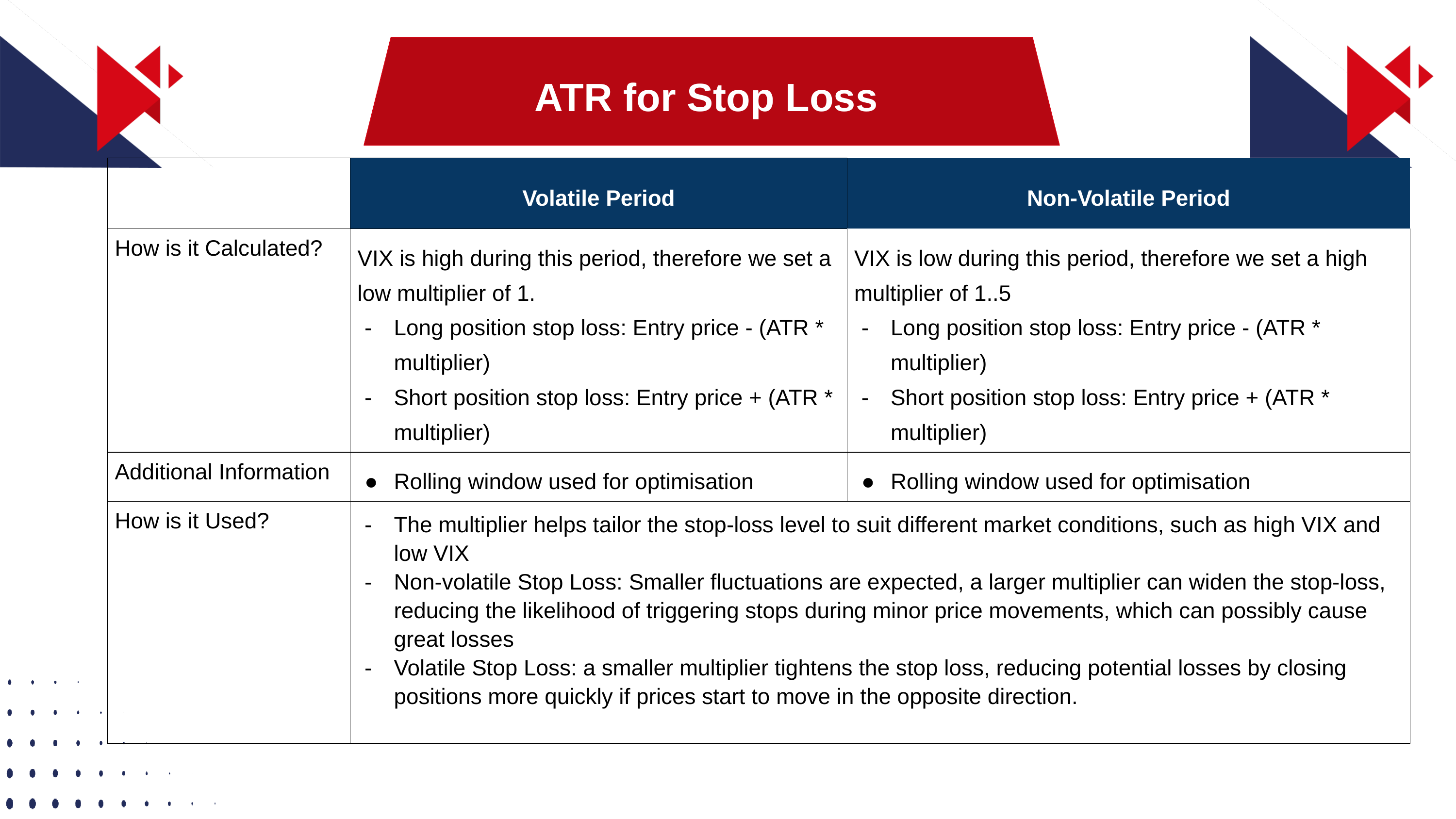

ATR for Stop Loss

|  | Volatile Period | Non-Volatile Period |
| --- | --- | --- |
| How is it Calculated? | VIX is high during this period, therefore we set a low multiplier of 1. Long position stop loss: Entry price - (ATR \* multiplier) Short position stop loss: Entry price + (ATR \* multiplier) | VIX is low during this period, therefore we set a high multiplier of 1..5 Long position stop loss: Entry price - (ATR \* multiplier) Short position stop loss: Entry price + (ATR \* multiplier) |
| Additional Information | Rolling window used for optimisation | Rolling window used for optimisation |
| How is it Used? | The multiplier helps tailor the stop-loss level to suit different market conditions, such as high VIX and low VIX Non-volatile Stop Loss: Smaller fluctuations are expected, a larger multiplier can widen the stop-loss, reducing the likelihood of triggering stops during minor price movements, which can possibly cause great losses Volatile Stop Loss: a smaller multiplier tightens the stop loss, reducing potential losses by closing positions more quickly if prices start to move in the opposite direction. |  |